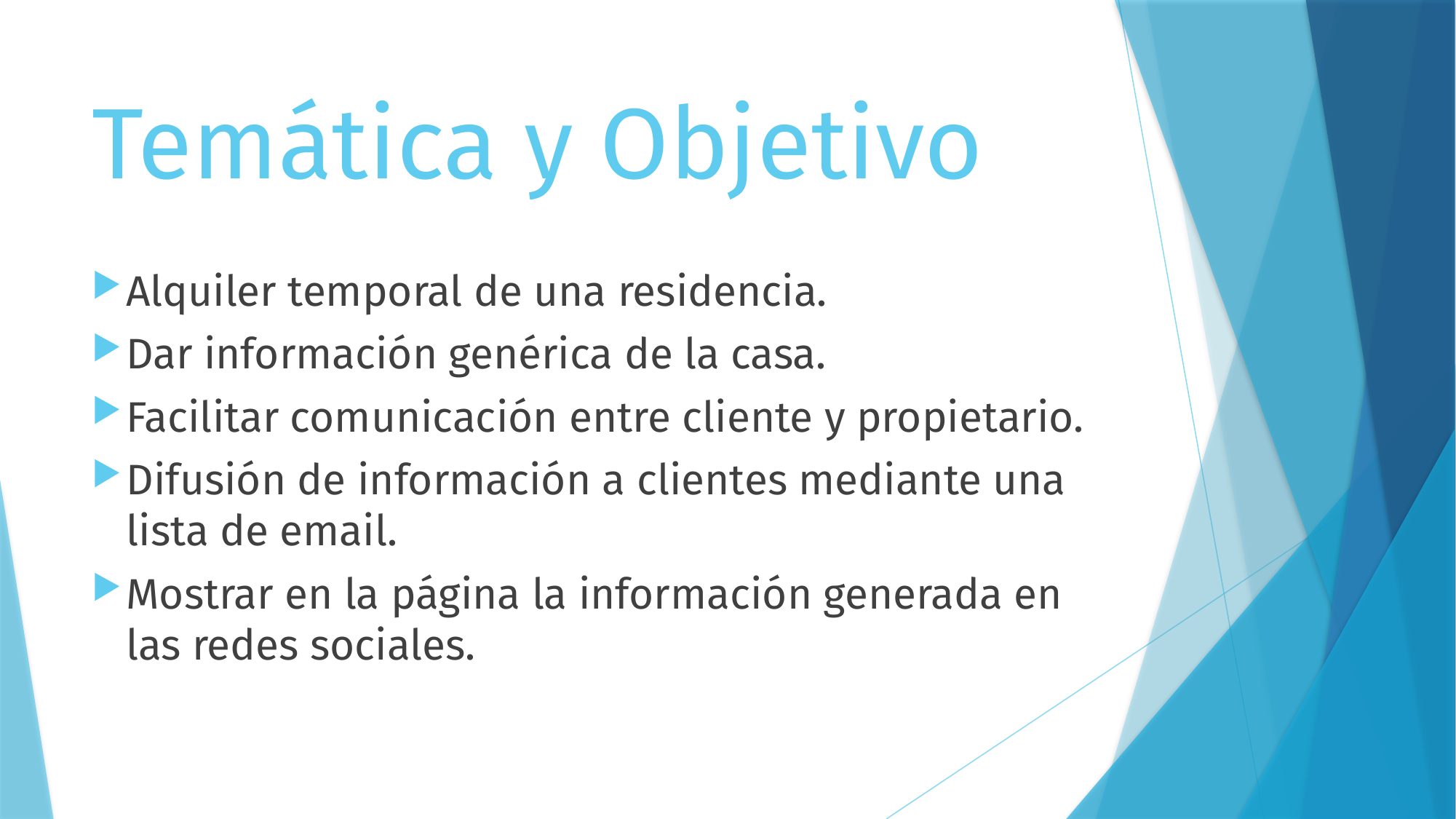

# Temática y Objetivo
Alquiler temporal de una residencia.
Dar información genérica de la casa.
Facilitar comunicación entre cliente y propietario.
Difusión de información a clientes mediante una lista de email.
Mostrar en la página la información generada en las redes sociales.